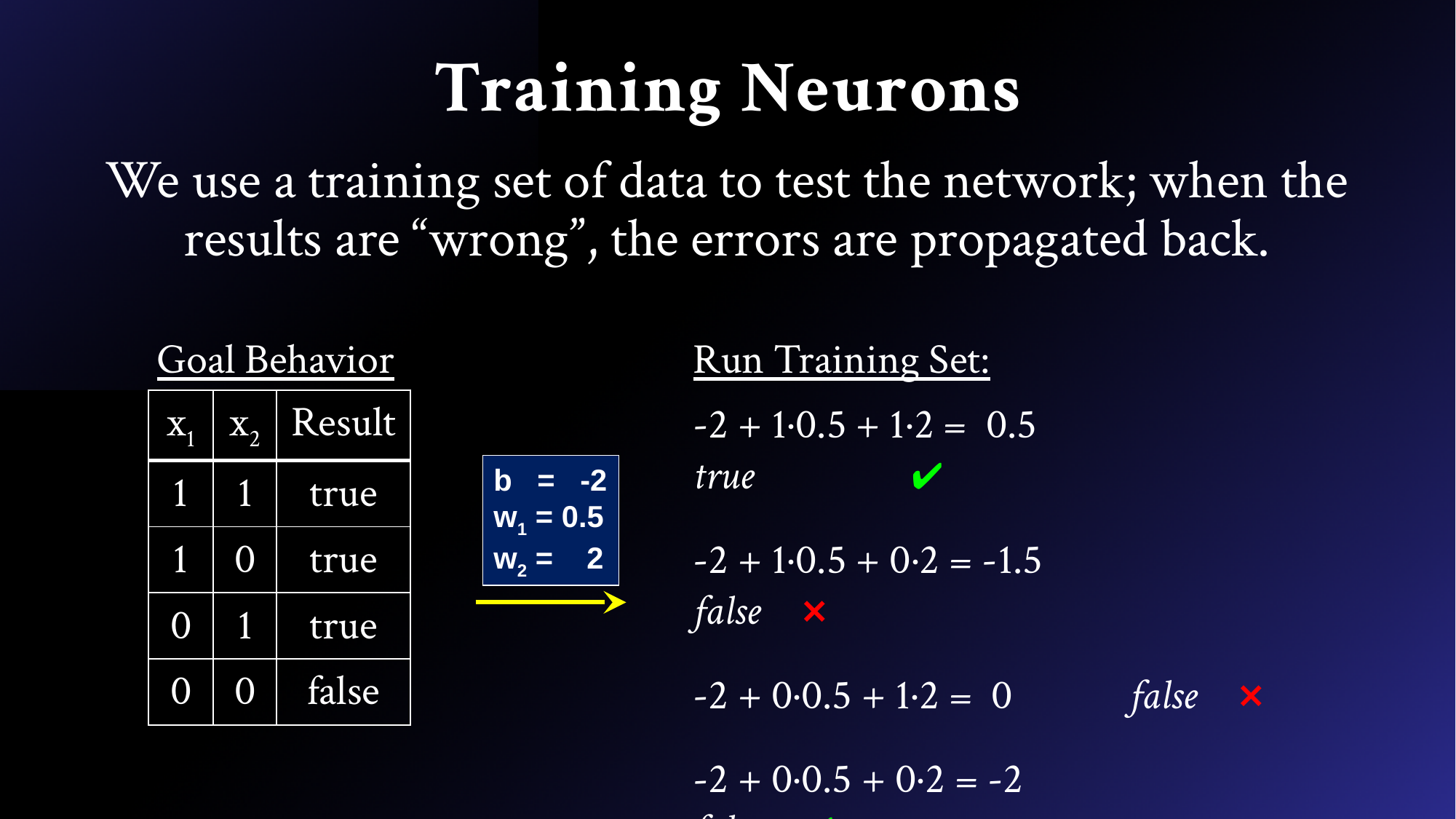

# Training Neurons
We use a training set of data to test the network; when the results are “wrong”, the errors are propagated back.
Goal Behavior
Run Training Set:
| x1 | x2 | Result |
| --- | --- | --- |
| 1 | 1 | true |
| 1 | 0 | true |
| 0 | 1 | true |
| 0 | 0 | false |
-2 + 1·0.5 + 1·2 =  0.5		true		✔
-2 + 1·0.5 + 0·2 = -1.5		false 	❌
-2 + 0·0.5 + 1·2 =  0		false	❌
-2 + 0·0.5 + 0·2 = -2		false	✔
b   =   -2
w1 = 0.5
w2 =    2